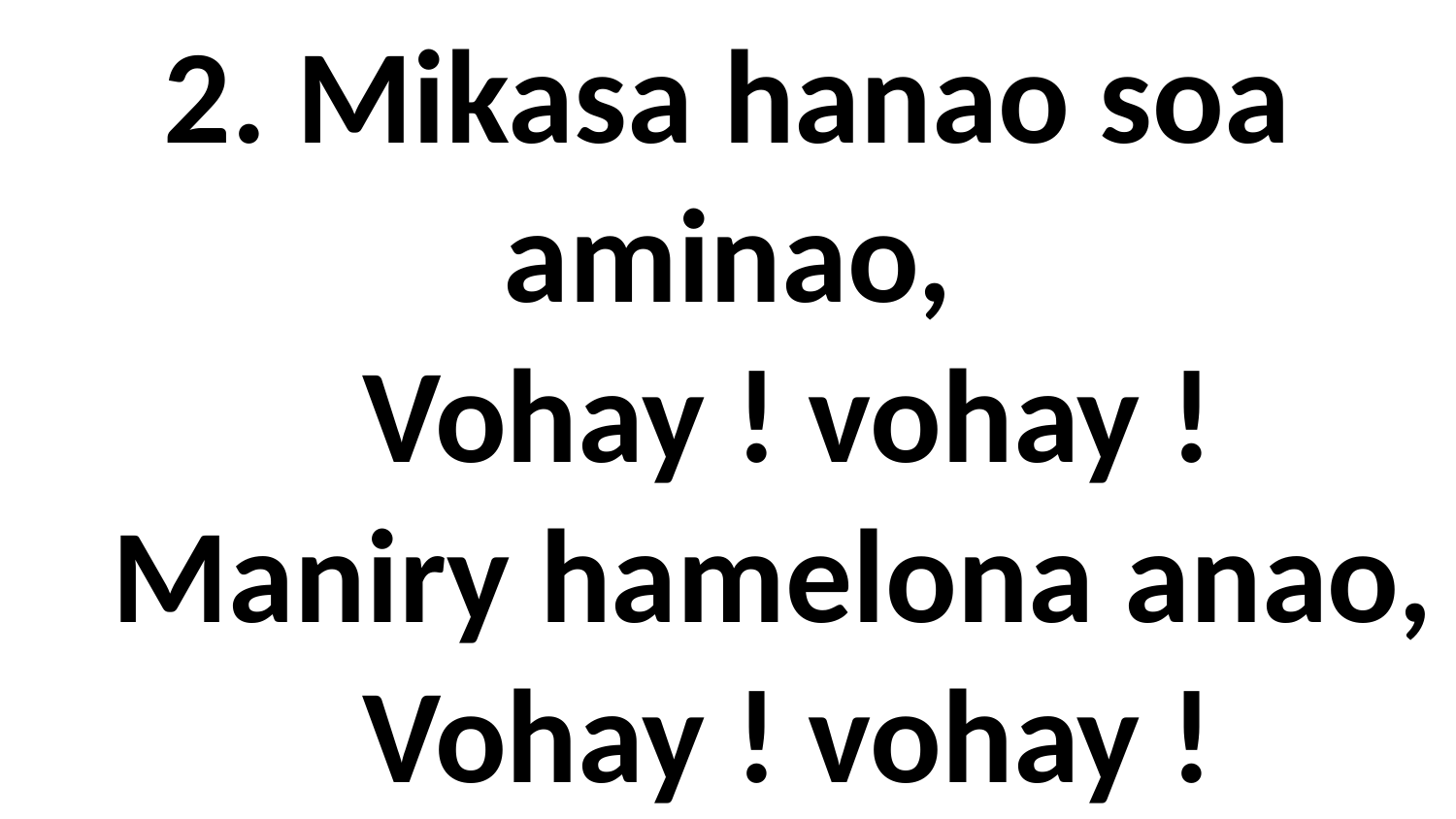

# 2. Mikasa hanao soa aminao, Vohay ! vohay ! Maniry hamelona anao, Vohay ! vohay !